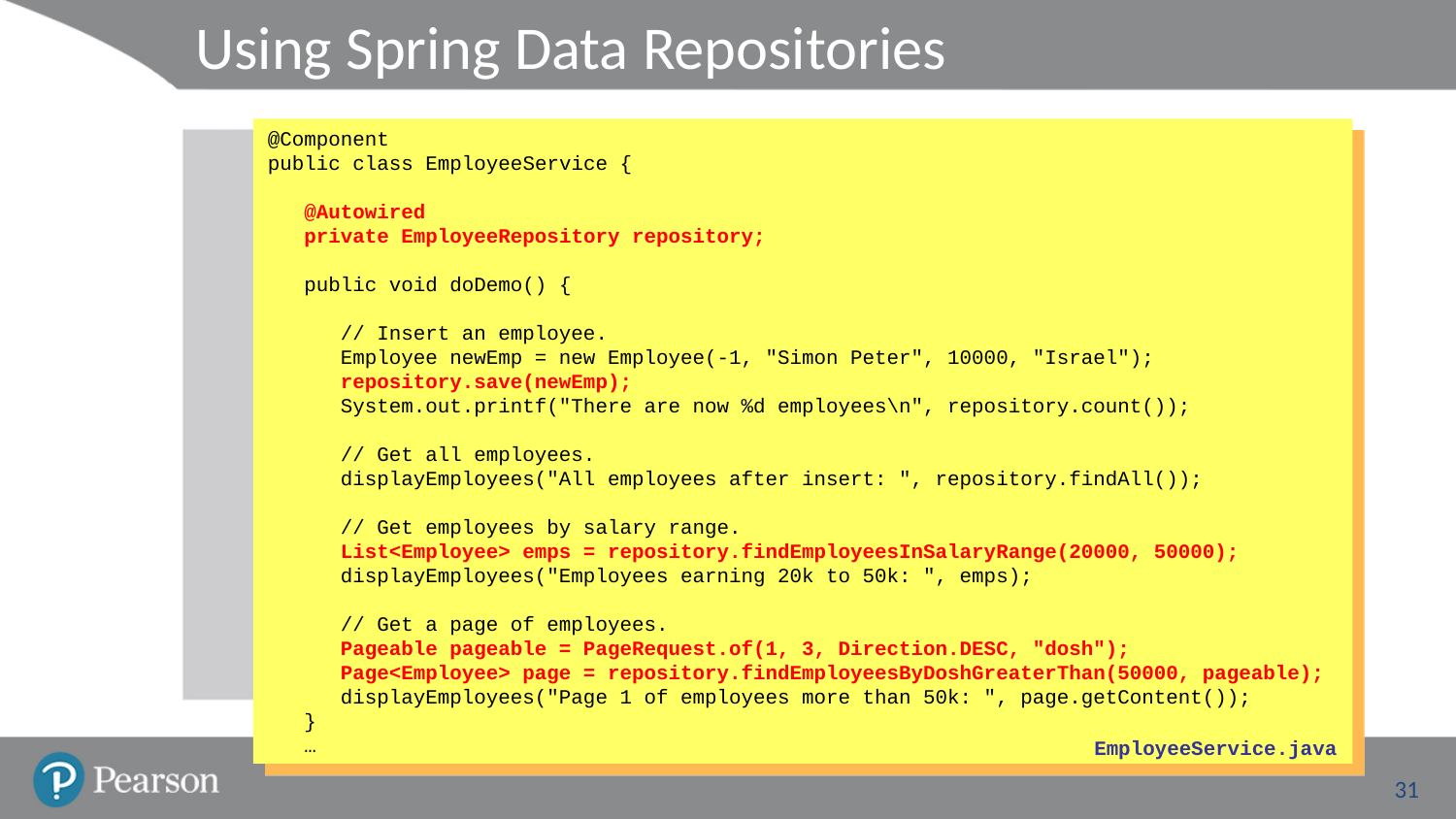

# Using Spring Data Repositories
@Component
public class EmployeeService {

   @Autowired
   private EmployeeRepository repository;

   public void doDemo() {

      // Insert an employee.
      Employee newEmp = new Employee(-1, "Simon Peter", 10000, "Israel");
      repository.save(newEmp);
      System.out.printf("There are now %d employees\n", repository.count());

      // Get all employees.
      displayEmployees("All employees after insert: ", repository.findAll());

      // Get employees by salary range.
      List<Employee> emps = repository.findEmployeesInSalaryRange(20000, 50000);
      displayEmployees("Employees earning 20k to 50k: ", emps);

      // Get a page of employees.
      Pageable pageable = PageRequest.of(1, 3, Direction.DESC, "dosh");
      Page<Employee> page = repository.findEmployeesByDoshGreaterThan(50000, pageable);
      displayEmployees("Page 1 of employees more than 50k: ", page.getContent());
   }
   …
EmployeeService.java
31